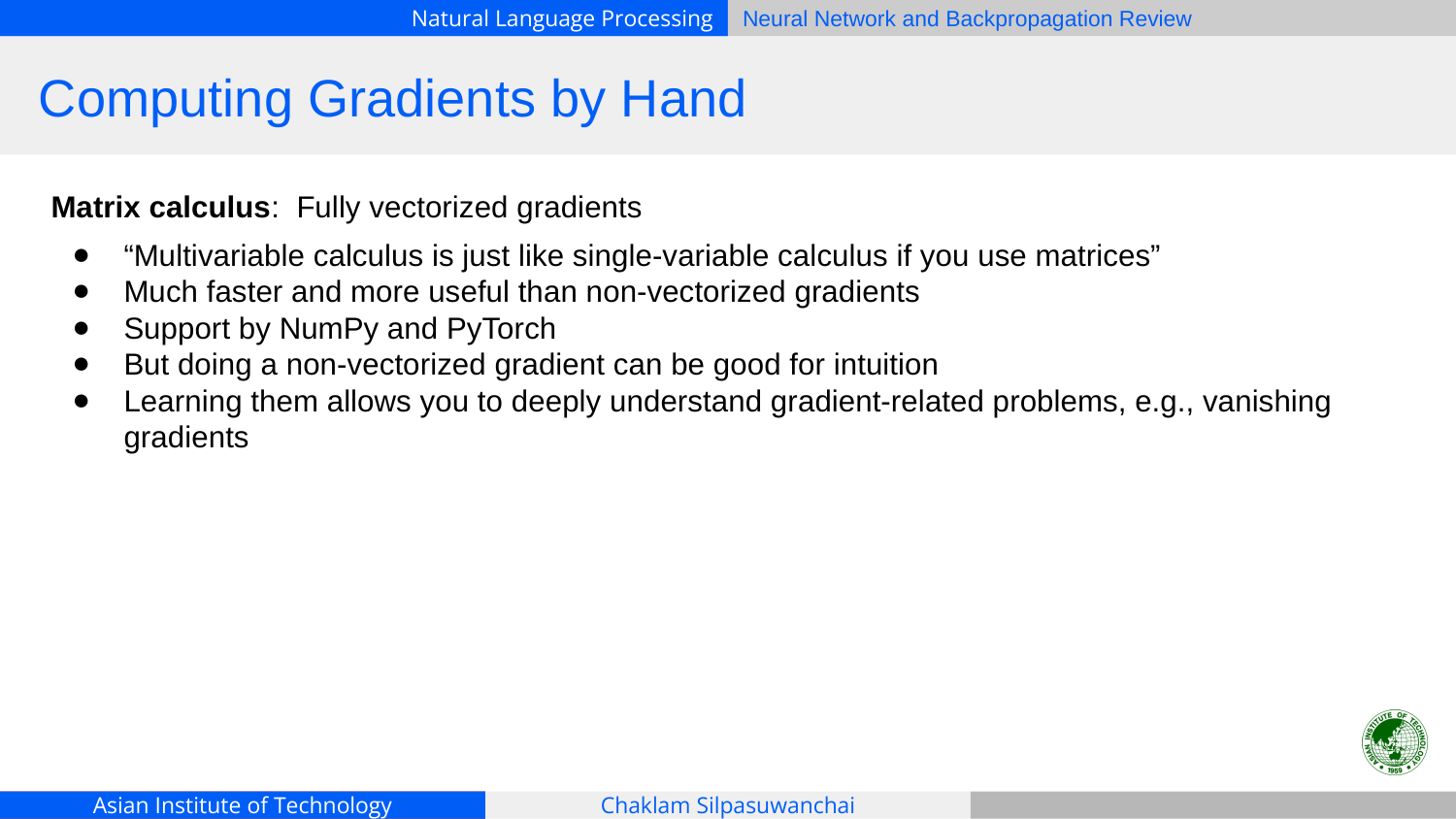

# Computing Gradients by Hand
Matrix calculus:  Fully vectorized gradients
“Multivariable calculus is just like single-variable calculus if you use matrices”
Much faster and more useful than non-vectorized gradients
Support by NumPy and PyTorch
But doing a non-vectorized gradient can be good for intuition
Learning them allows you to deeply understand gradient-related problems, e.g., vanishing gradients